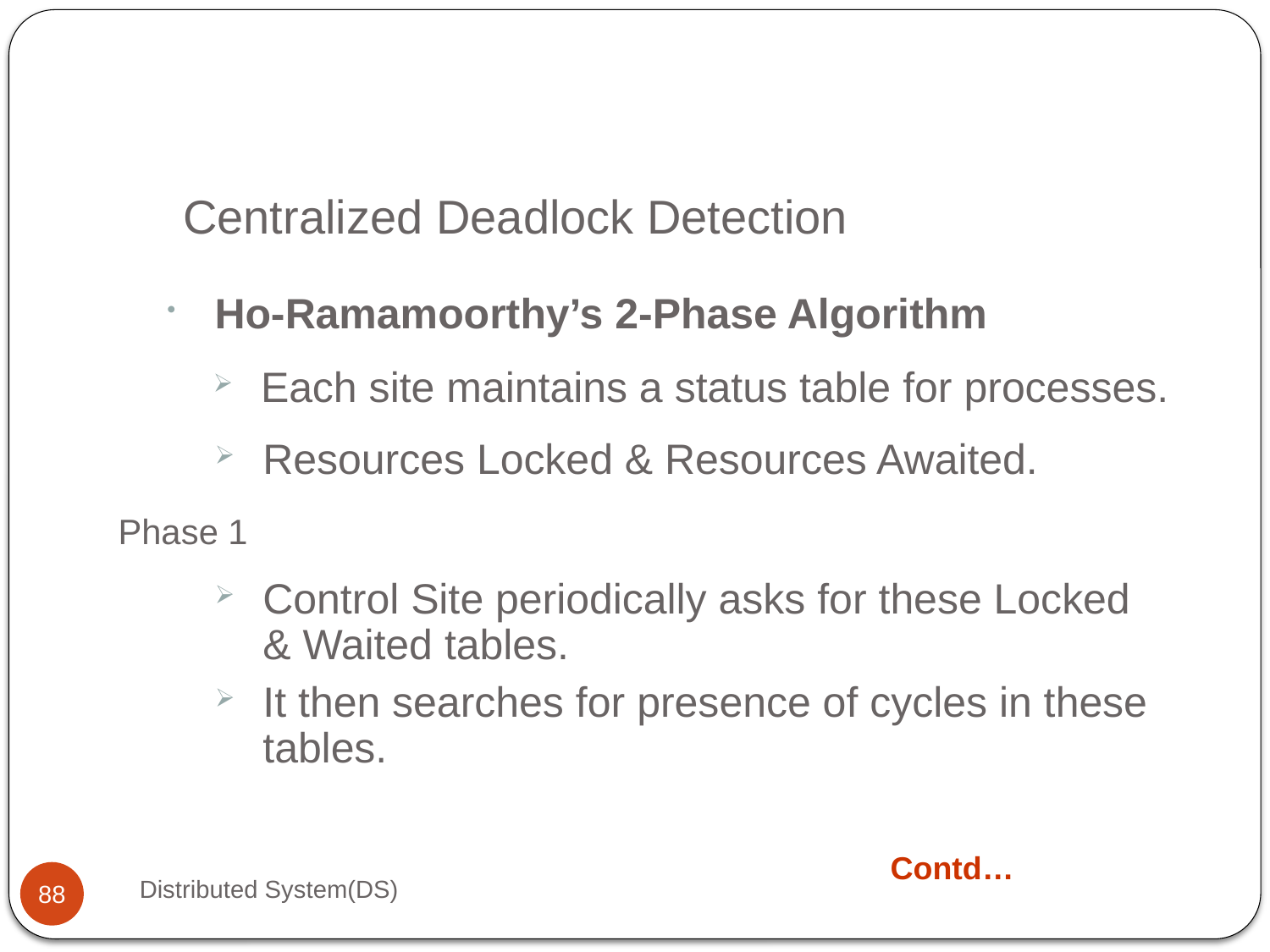

# Centralized Deadlock Detection
Ho-Ramamoorthy’s 2-Phase Algorithm
Each site maintains a status table for processes.
Resources Locked & Resources Awaited.
Phase 1
Control Site periodically asks for these Locked & Waited tables.
It then searches for presence of cycles in these tables.
Contd…
Distributed System(DS)
88